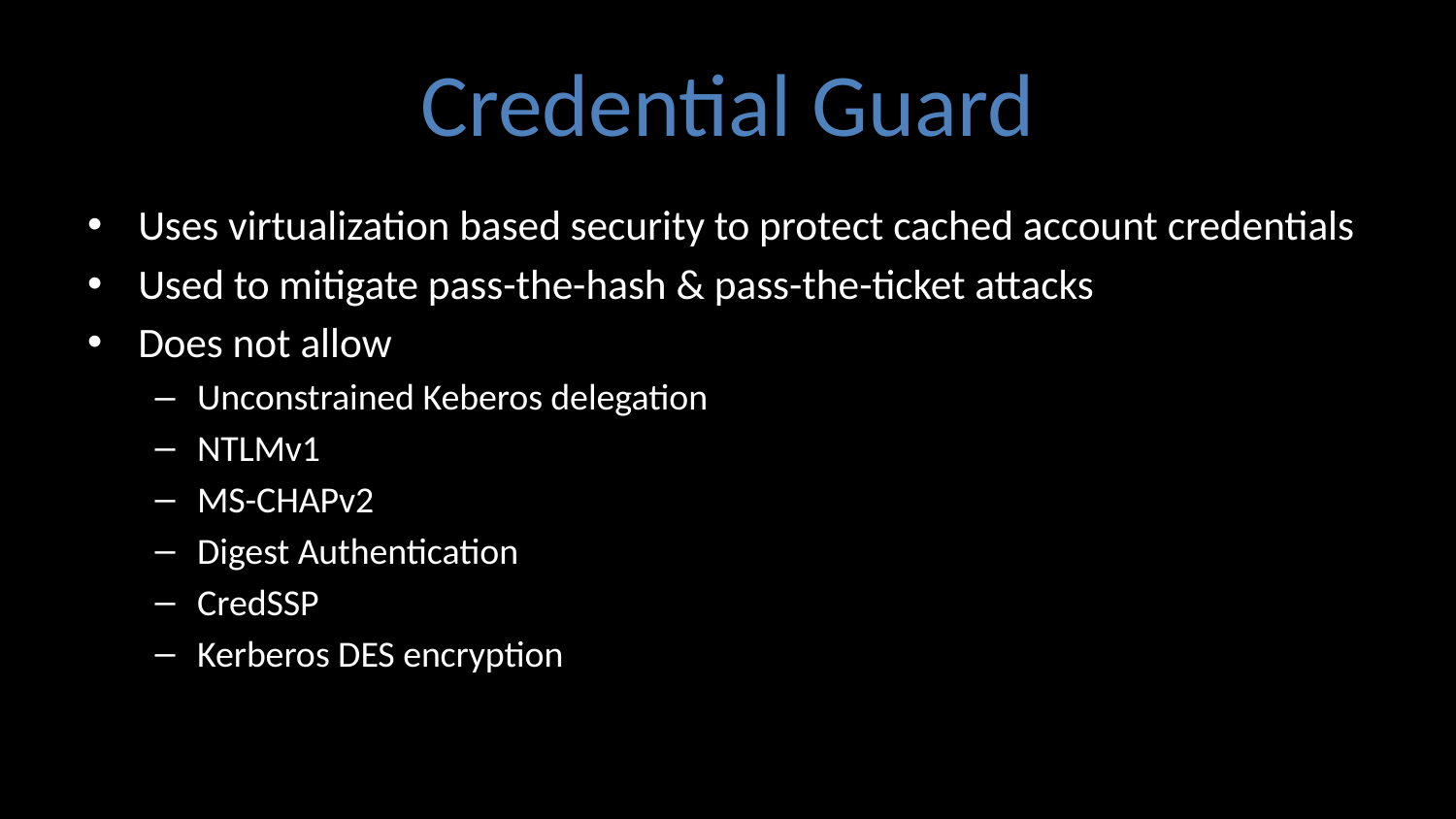

# Credential Guard
Uses virtualization based security to protect cached account credentials
Used to mitigate pass-the-hash & pass-the-ticket attacks
Does not allow
Unconstrained Keberos delegation
NTLMv1
MS-CHAPv2
Digest Authentication
CredSSP
Kerberos DES encryption